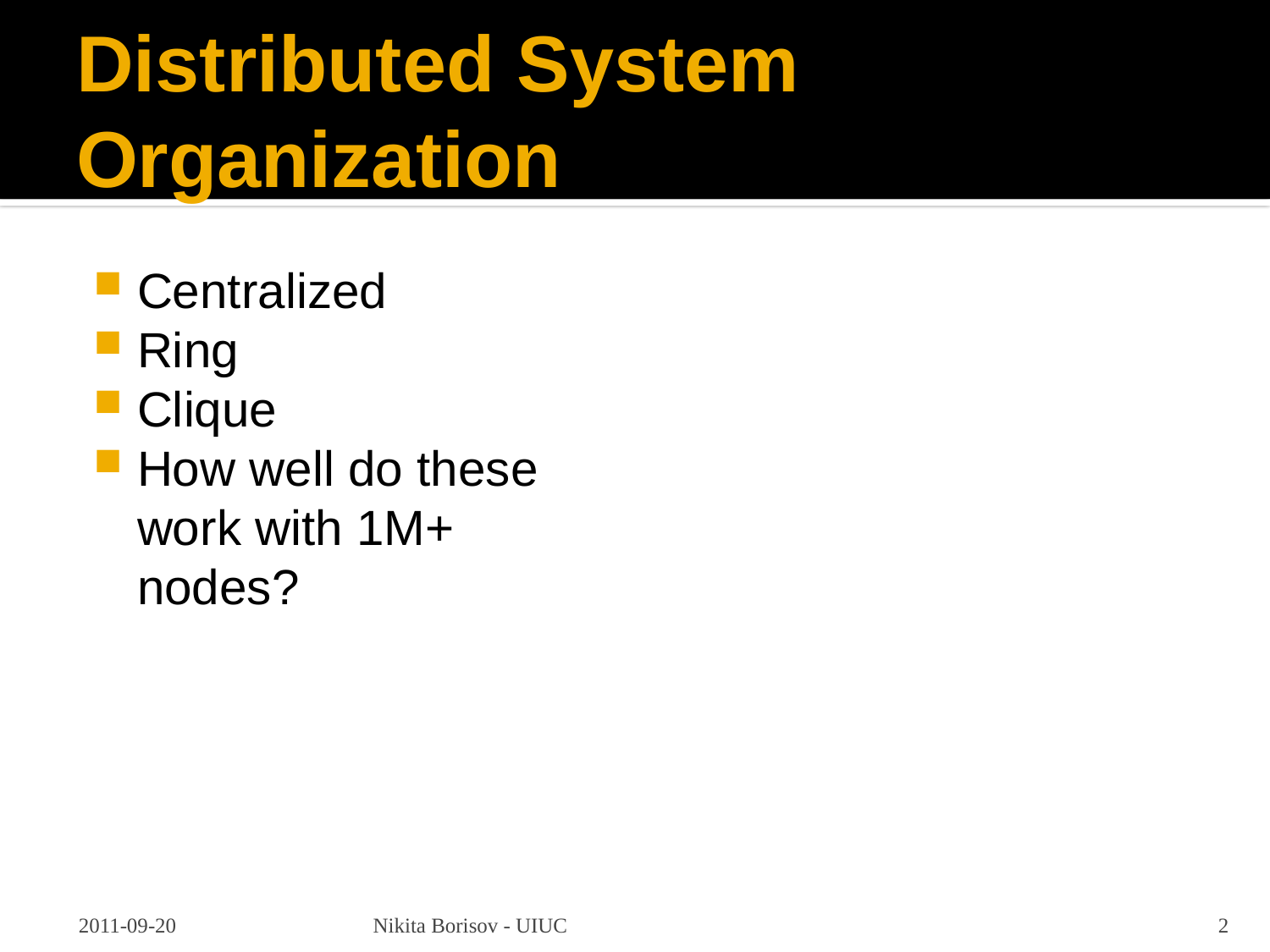

# Distributed System Organization
Centralized
Ring
Clique
How well do these work with 1M+ nodes?
2011-09-20
Nikita Borisov - UIUC
2